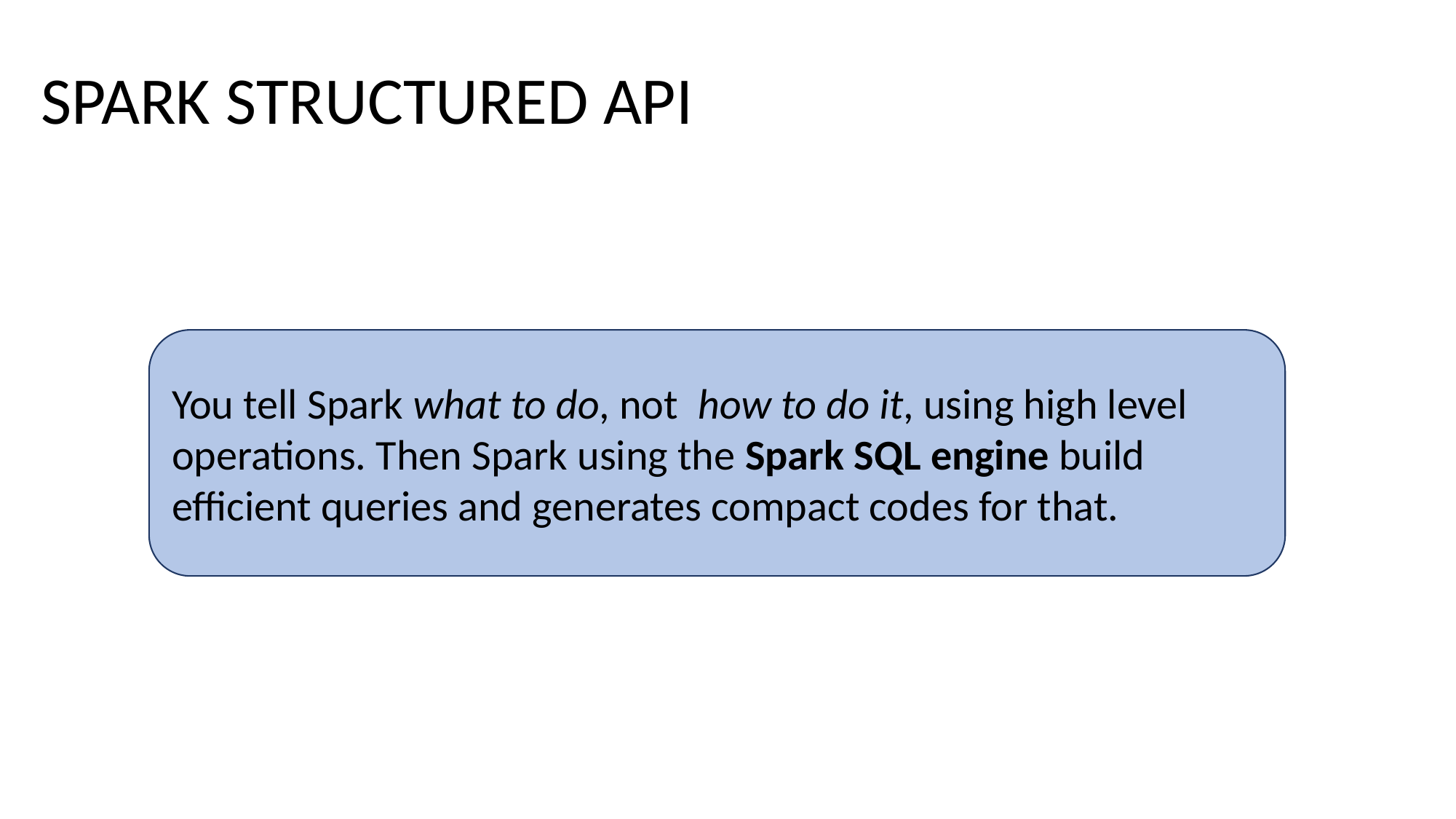

# SPARK STRUCTURED API
You tell Spark what to do, not  how to do it, using high level operations. Then Spark using the Spark SQL engine build efficient queries and generates compact codes for that.